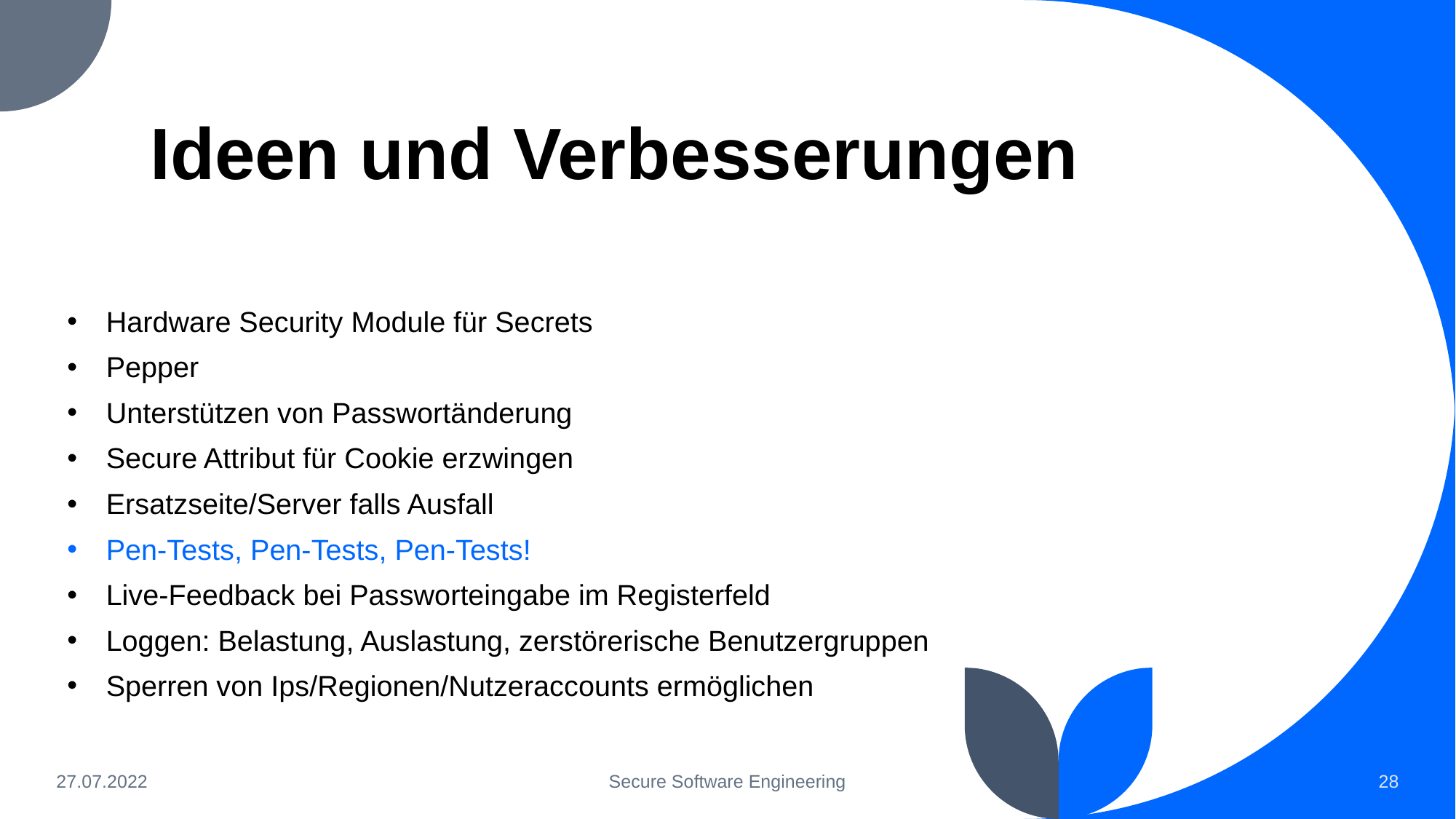

# Ideen und Verbesserungen
Hardware Security Module für Secrets
Pepper
Unterstützen von Passwortänderung
Secure Attribut für Cookie erzwingen
Ersatzseite/Server falls Ausfall
Pen-Tests, Pen-Tests, Pen-Tests!
Live-Feedback bei Passworteingabe im Registerfeld
Loggen: Belastung, Auslastung, zerstörerische Benutzergruppen
Sperren von Ips/Regionen/Nutzeraccounts ermöglichen
27.07.2022
Secure Software Engineering
28